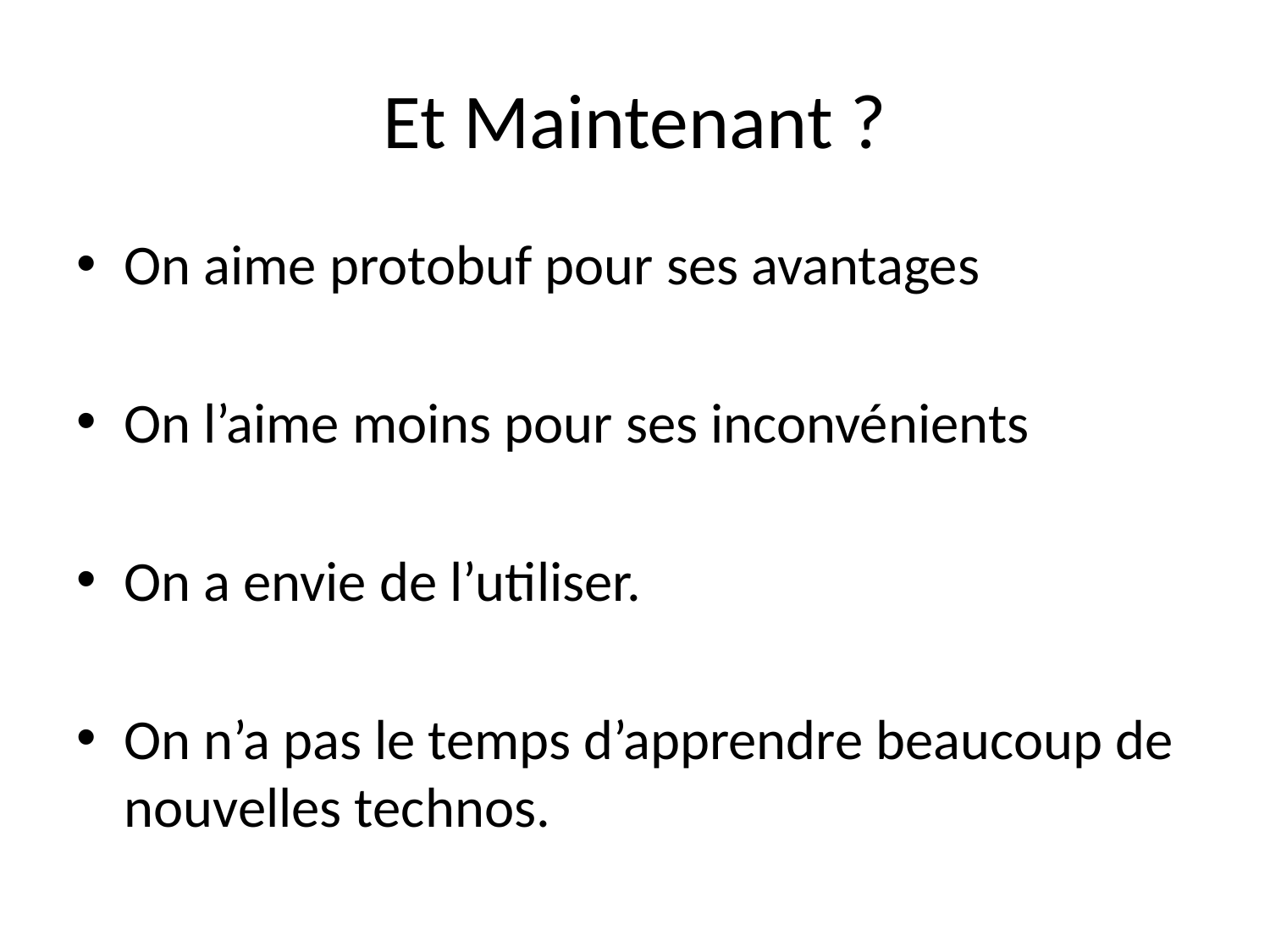

# Et Maintenant ?
On aime protobuf pour ses avantages

On l’aime moins pour ses inconvénients

On a envie de l’utiliser.

On n’a pas le temps d’apprendre beaucoup de nouvelles technos.